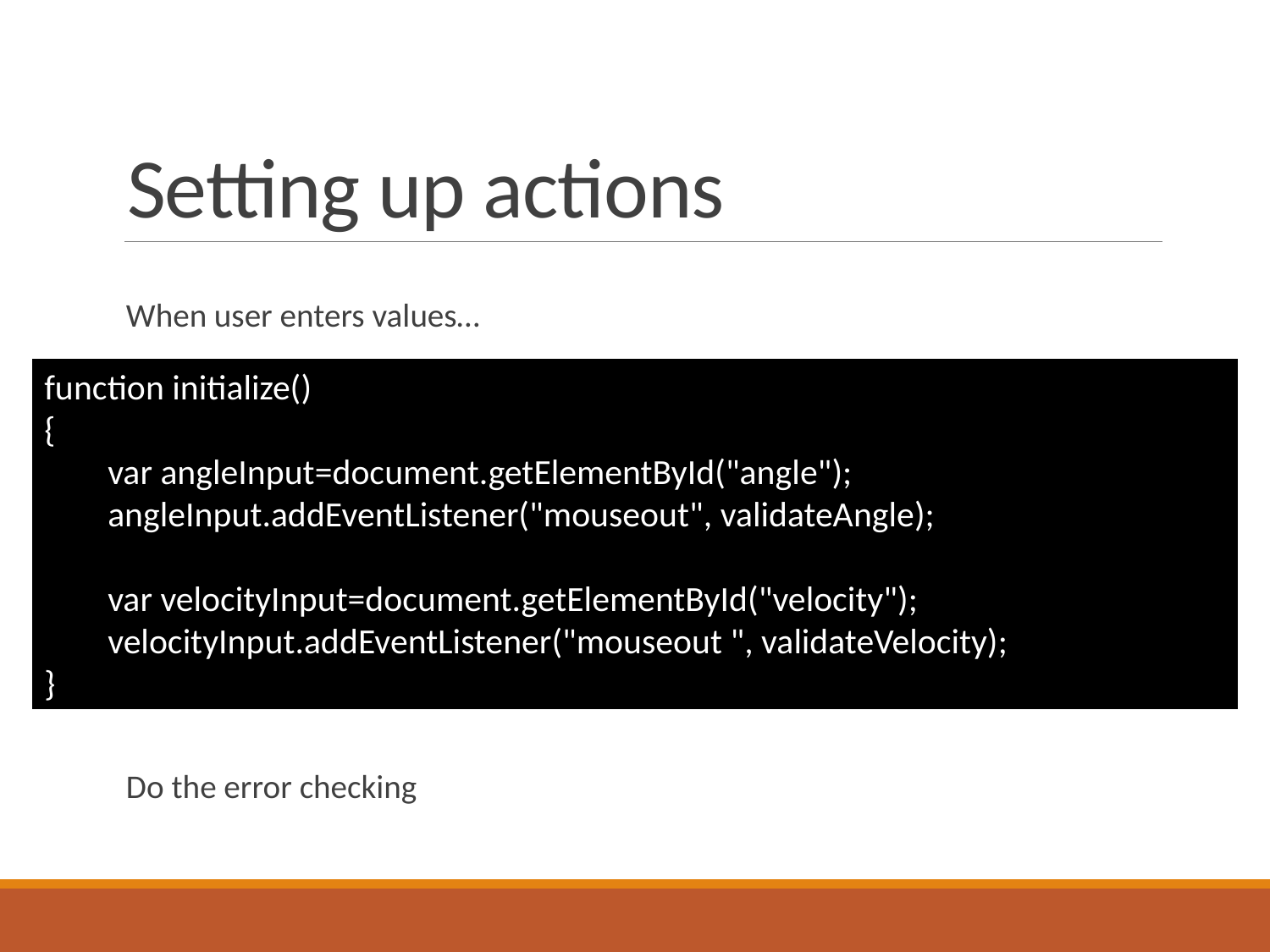

# Setting up actions
When user enters values…

Do the error checking
function initialize()
{
var angleInput=document.getElementById("angle");
angleInput.addEventListener("mouseout", validateAngle);

var velocityInput=document.getElementById("velocity");
velocityInput.addEventListener("mouseout ", validateVelocity);
}